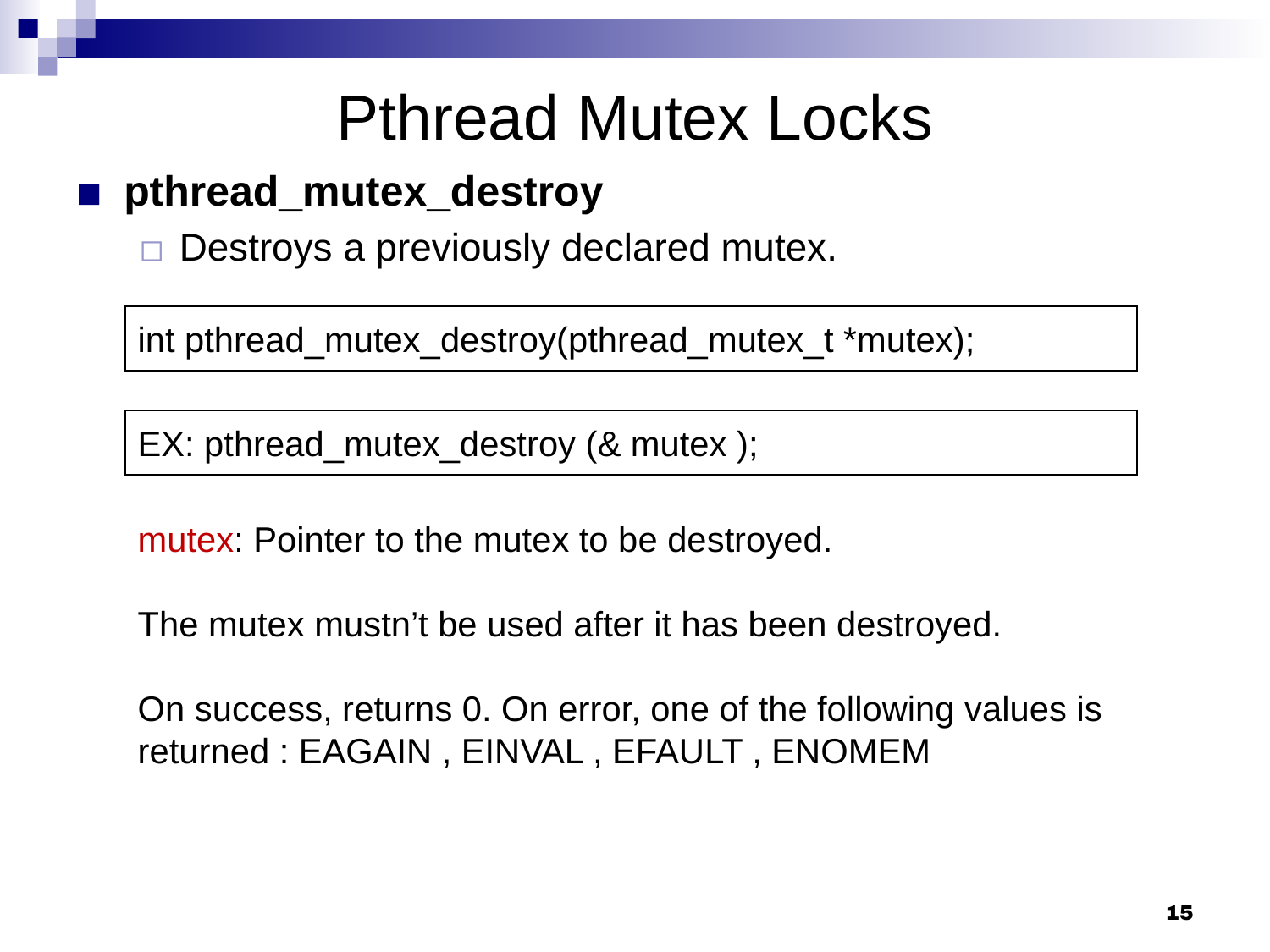

# Pthread Mutex Locks

pthread_mutex_destroy
Destroys a previously declared mutex.

int pthread_mutex_destroy(pthread_mutex_t *mutex);
EX: pthread_mutex_destroy (& mutex );
mutex: Pointer to the mutex to be destroyed.

The mutex mustn’t be used after it has been destroyed.

On success, returns 0. On error, one of the following values is  returned : EAGAIN , EINVAL , EFAULT , ENOMEM
15